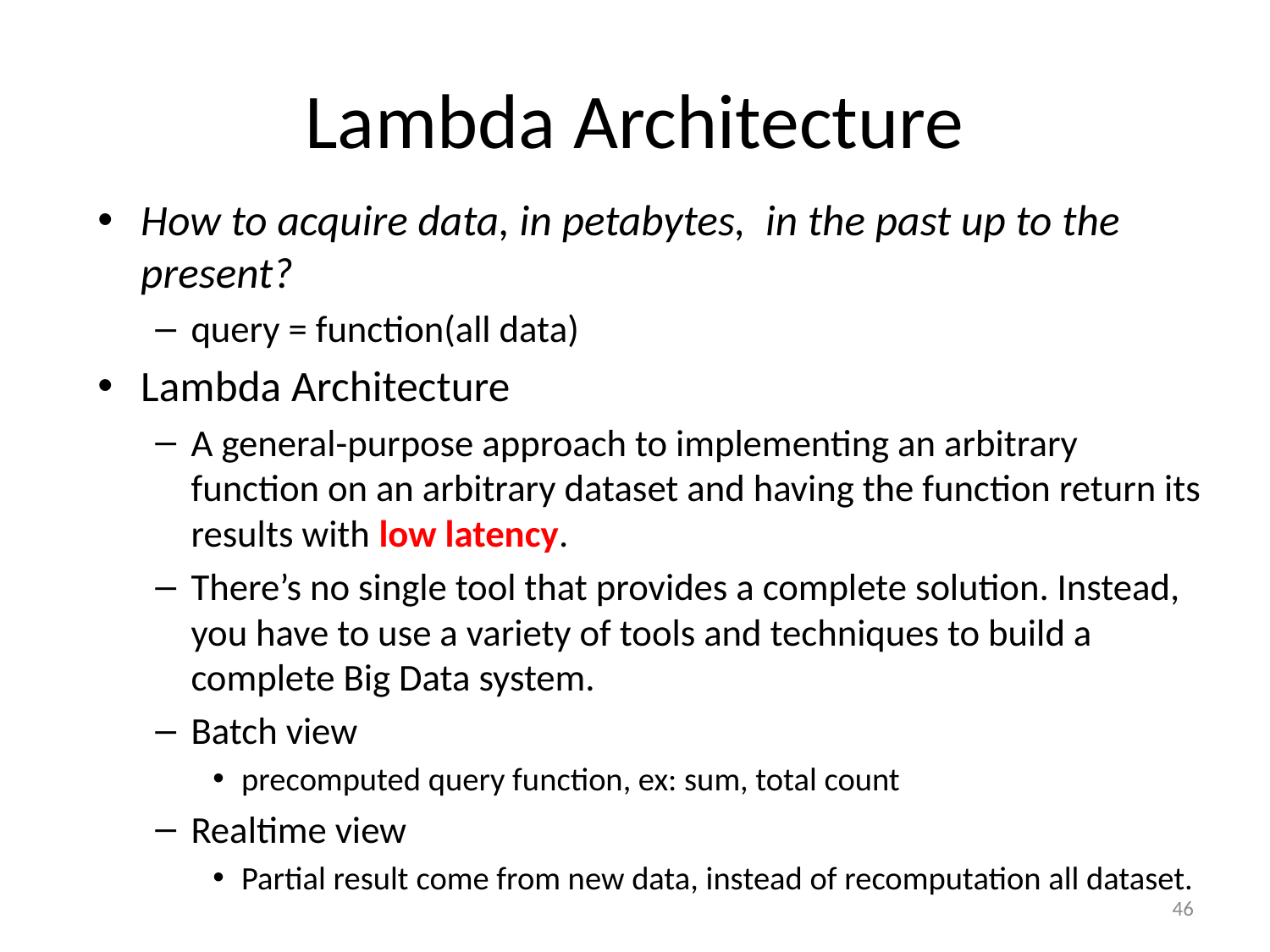

# Lambda Architecture
How to acquire data, in petabytes,  in the past up to the present?
query = function(all data)
Lambda Architecture
A general-purpose approach to implementing an arbitrary function on an arbitrary dataset and having the function return its results with low latency.
There’s no single tool that provides a complete solution. Instead, you have to use a variety of tools and techniques to build a complete Big Data system.
Batch view
precomputed query function, ex: sum, total count
Realtime view
Partial result come from new data, instead of recomputation all dataset.
46